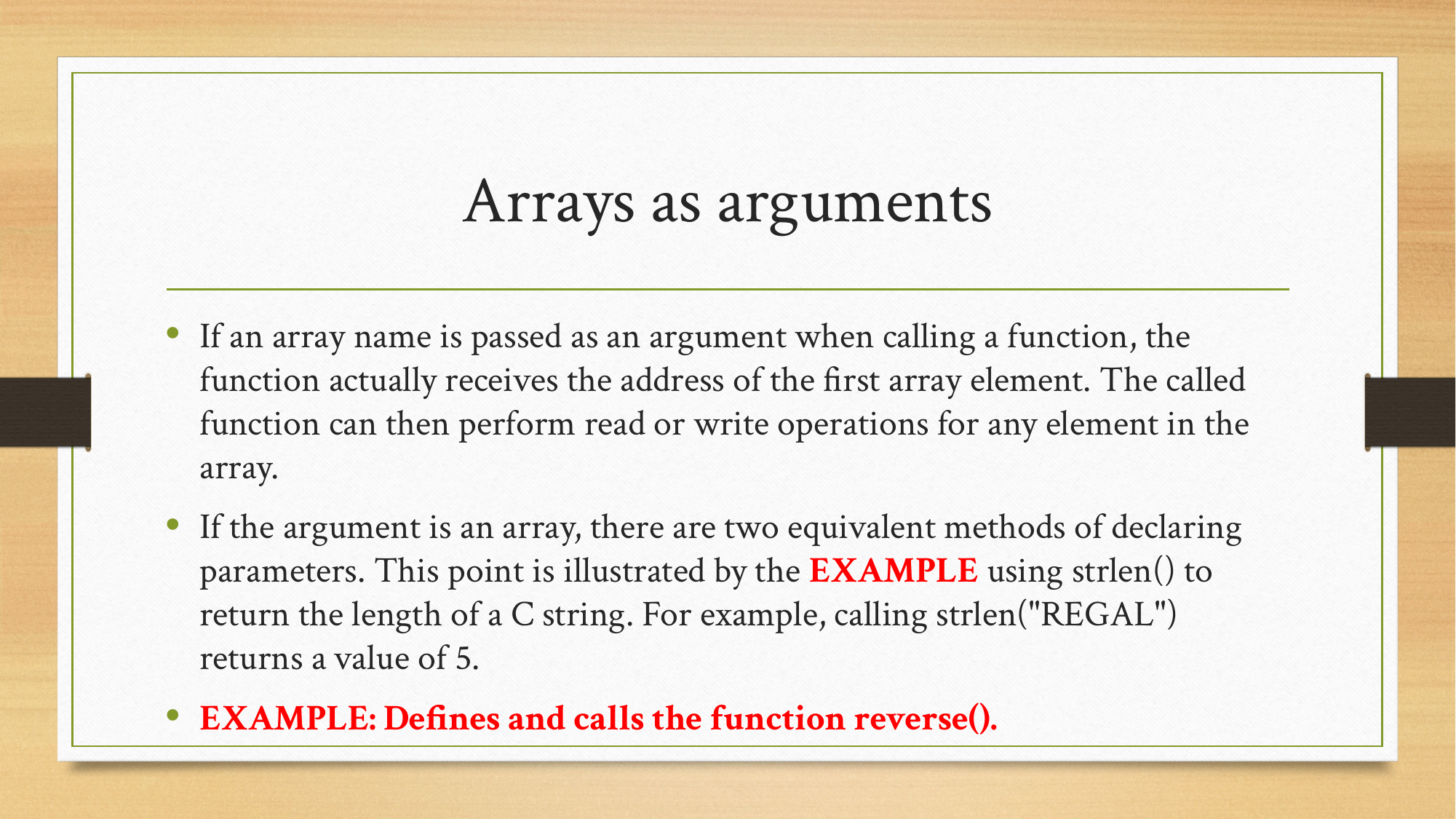

# Arrays as arguments
If an array name is passed as an argument when calling a function, the function actually receives the address of the first array element. The called function can then perform read or write operations for any element in the array.
If the argument is an array, there are two equivalent methods of declaring parameters. This point is illustrated by the EXAMPLE using strlen() to return the length of a C string. For example, calling strlen("REGAL") returns a value of 5.
EXAMPLE: Defines and calls the function reverse().